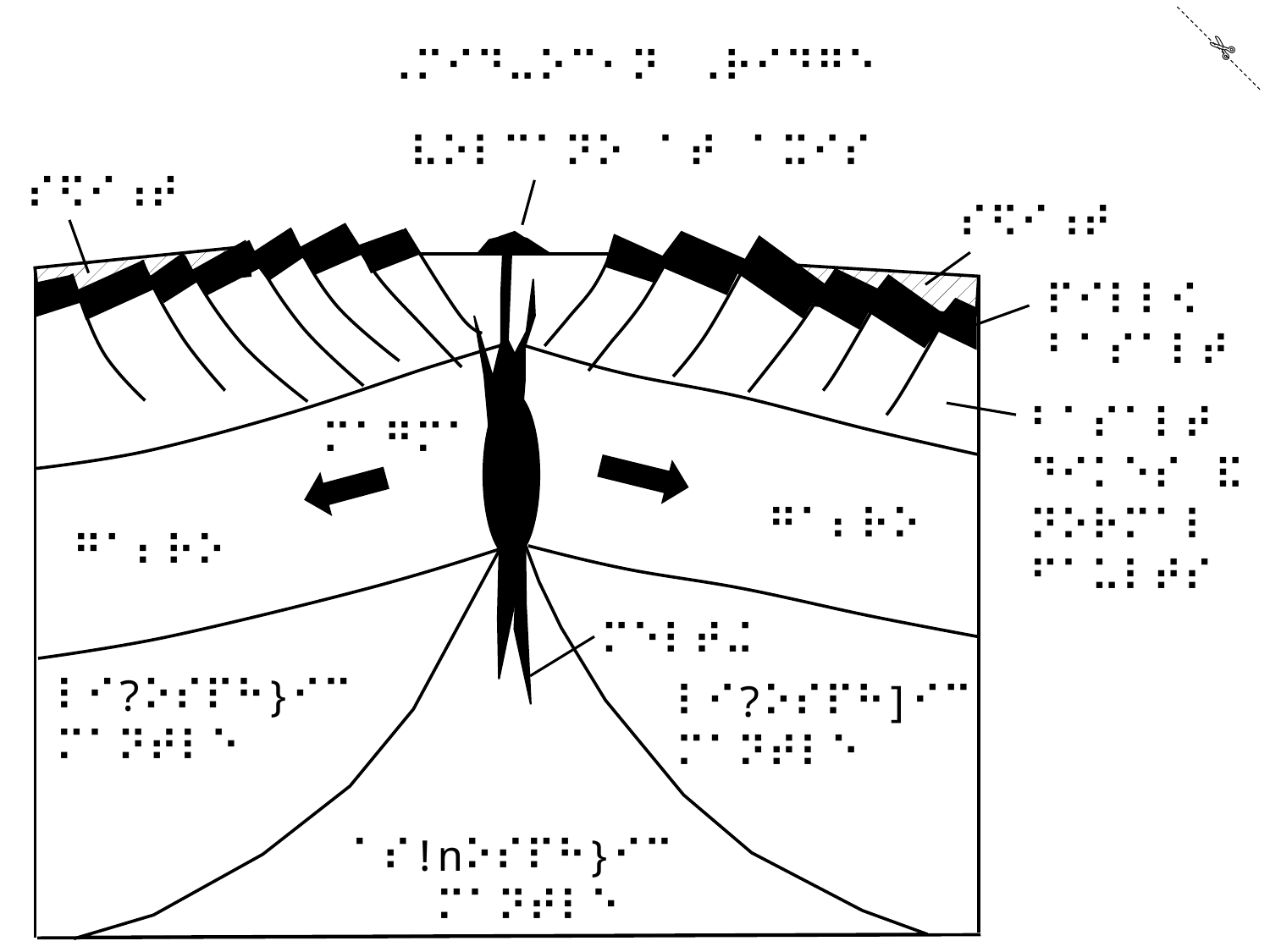

✄
⠠⠍⠊⠙⠤⠕⠉⠂⠝⠀⠠⠗⠊⠙⠛⠑
⠧⠕⠇⠉⠁⠝⠕⠀⠁⠞⠀⠁⠭⠊⠎
⠎⠫⠊⠰⠞

⠎⠫⠊⠰⠞
⠏⠊⠇⠇⠪⠀
⠃⠁⠎⠁⠇⠞
⠃⠁⠎⠁⠇⠞
⠙⠊⠅⠑⠎⠀⠯⠀
⠝⠕⠗⠍⠁⠇⠀
⠋⠁⠥⠇⠞⠎
⠍⠁⠛⠍⠁

⠛⠁⠆⠗⠕
⠛⠁⠆⠗⠕

⠍⠑⠇⠞⠬
⠇⠊?⠕⠎⠏⠓}⠊⠉⠀
⠍⠁⠝⠞⠇⠑
⠇⠊?⠕⠎⠏⠓]⠊⠉⠀⠀
⠍⠁⠝⠞⠇⠑
⠁⠎!n⠕⠎⠏⠓}⠊⠉⠀
⠍⠁⠝⠞⠇⠑